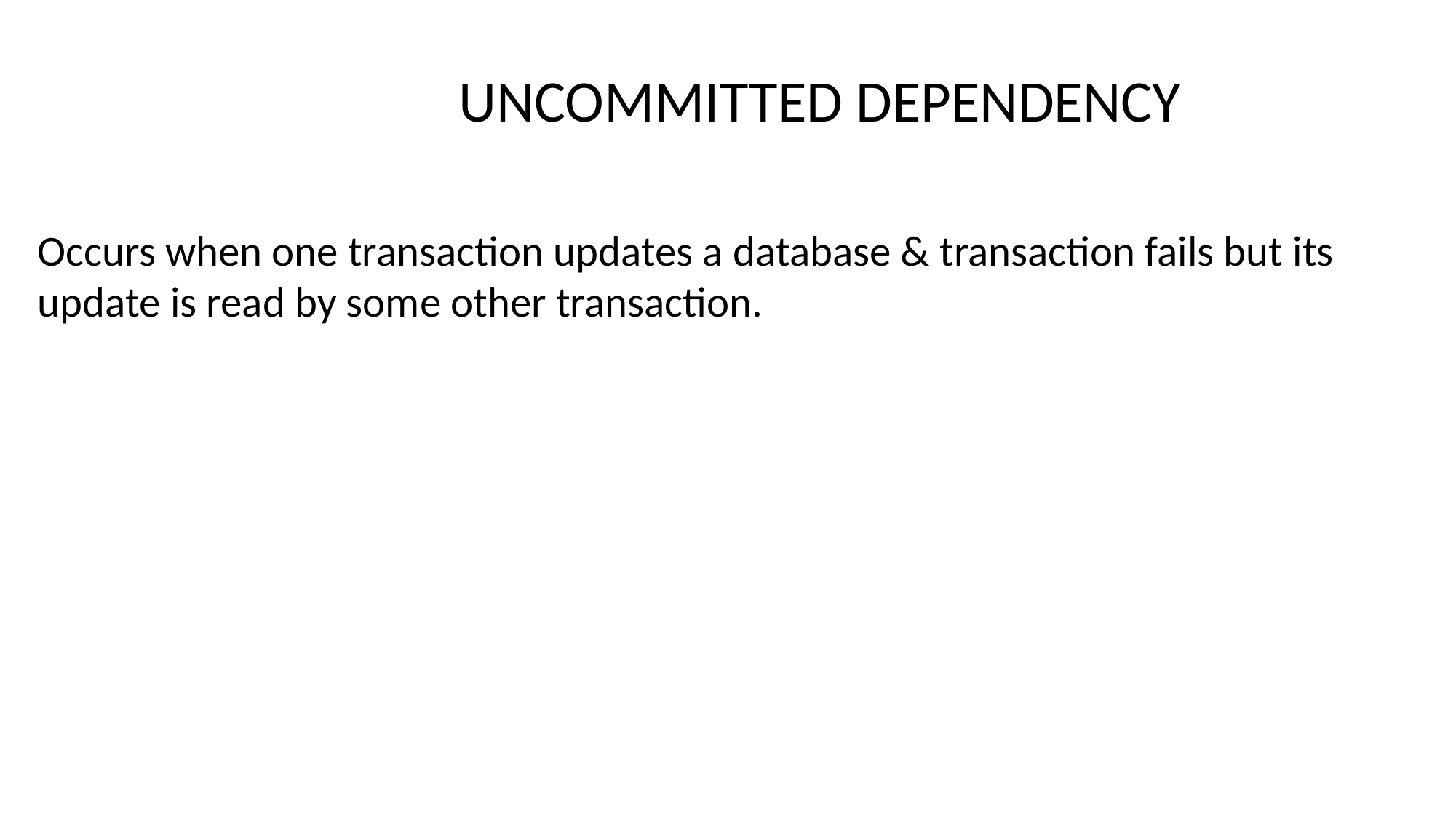

# UNCOMMITTED DEPENDENCY
Occurs when one transaction updates a database & transaction fails but its update is read by some other transaction.